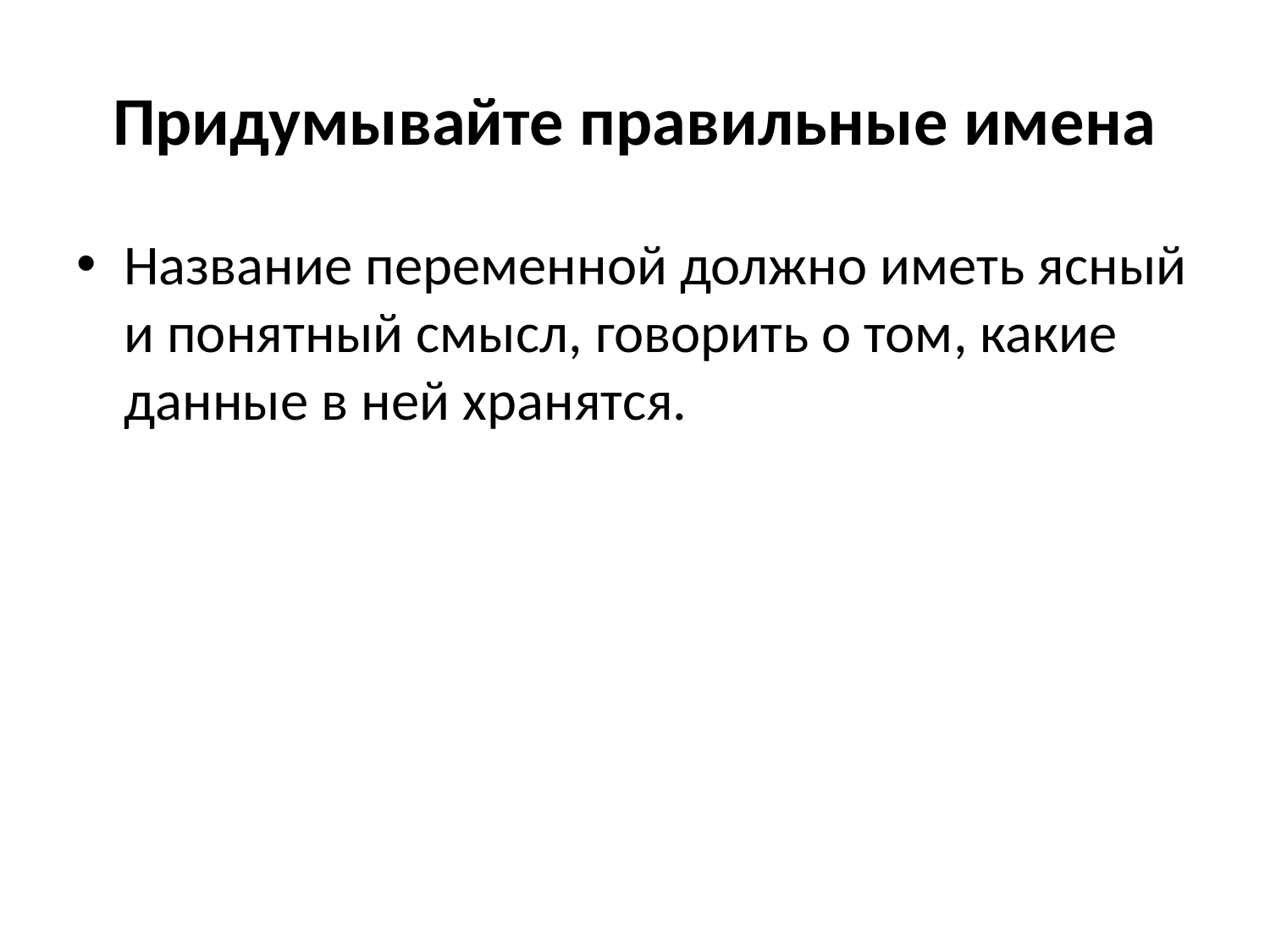

# Придумывайте правильные имена
Название переменной должно иметь ясный и понятный смысл, говорить о том, какие данные в ней хранятся.